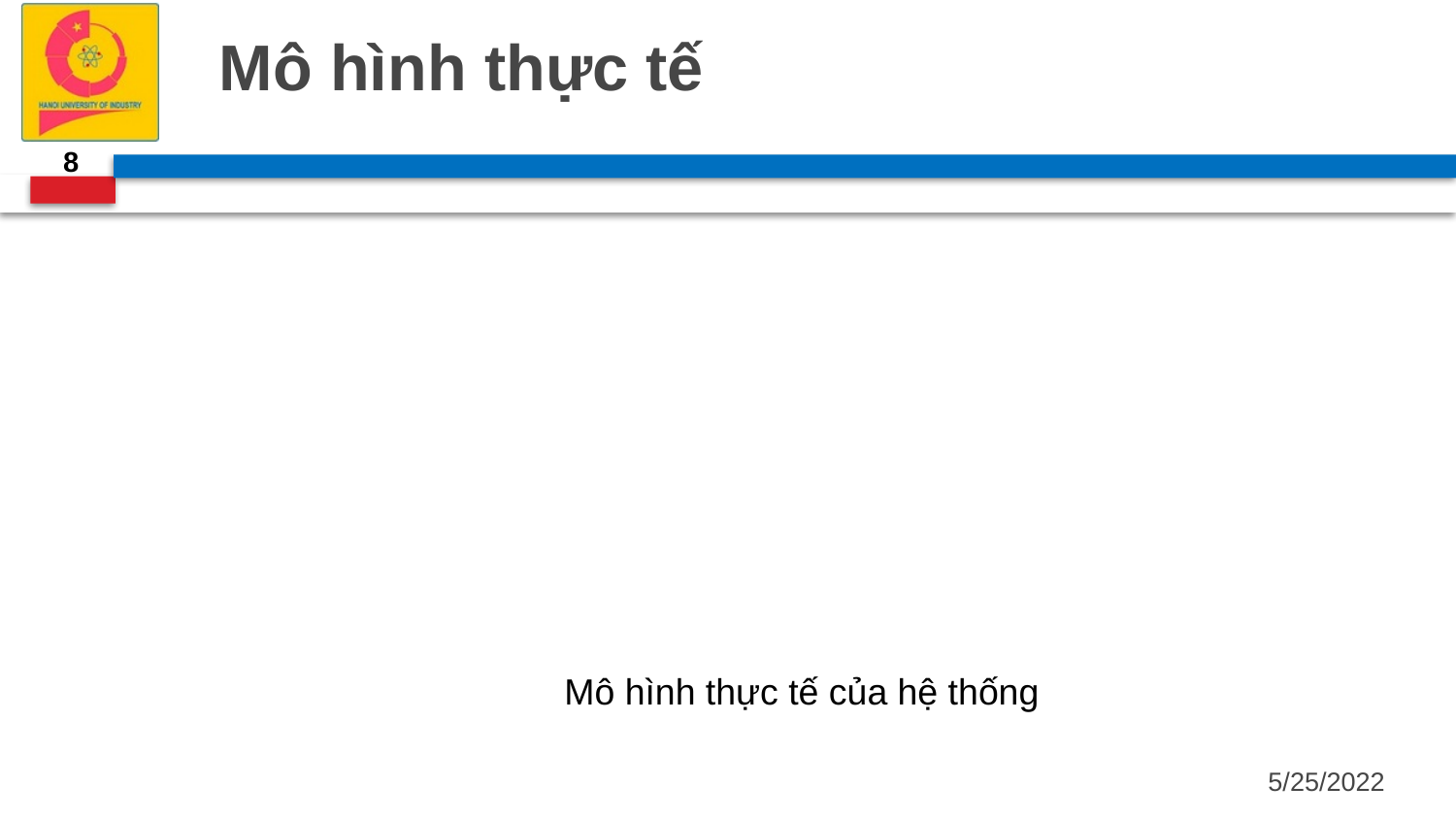

# Mô hình thực tế
8
Mô hình thực tế của hệ thống
5/25/2022